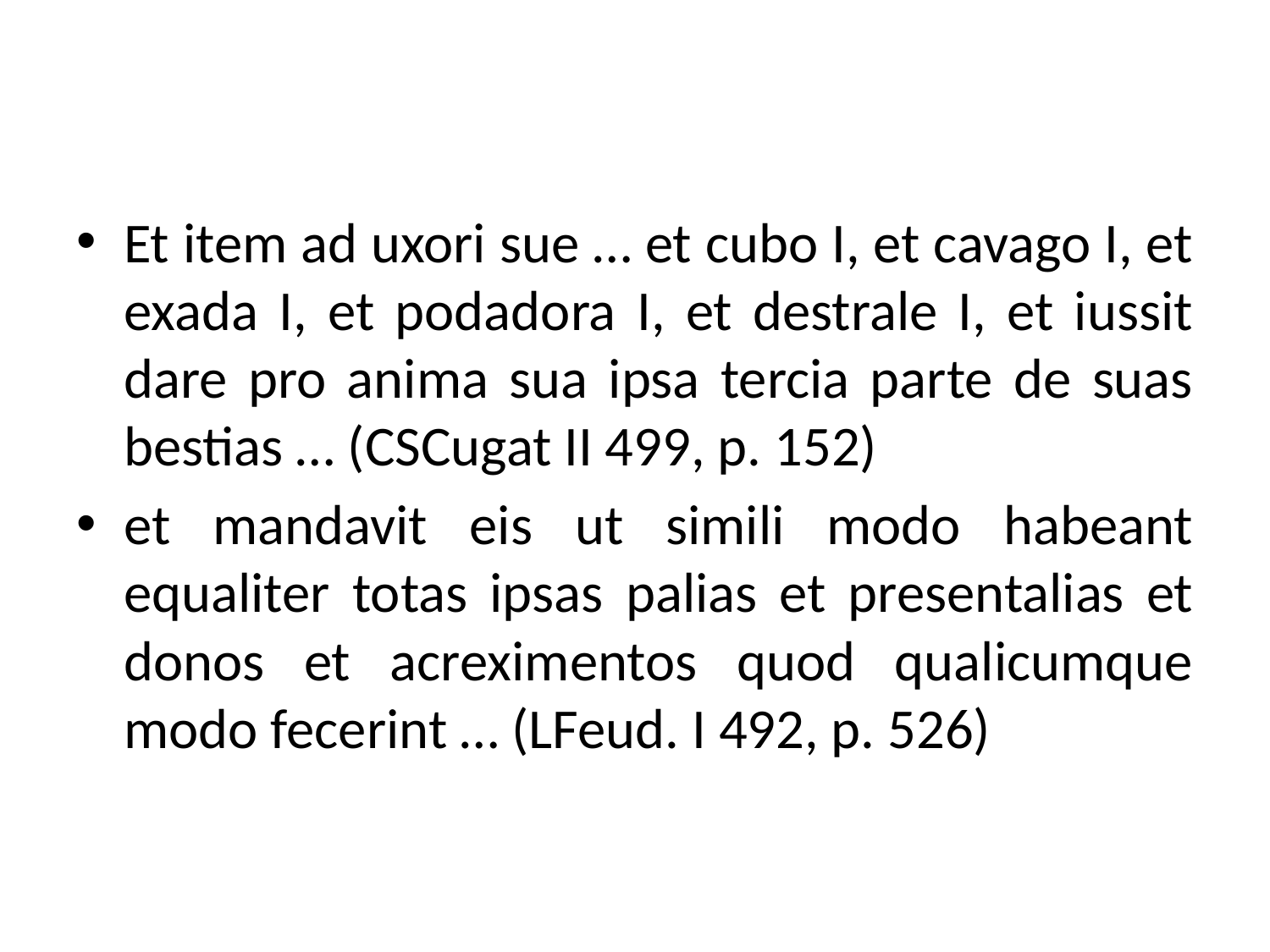

#
Et item ad uxori sue … et cubo I, et cavago I, et exada I, et podadora I, et destrale I, et iussit dare pro anima sua ipsa tercia parte de suas bestias … (CSCugat II 499, p. 152)
et mandavit eis ut simili modo habeant equaliter totas ipsas palias et presentalias et donos et acreximentos quod qualicumque modo fecerint … (LFeud. I 492, p. 526)